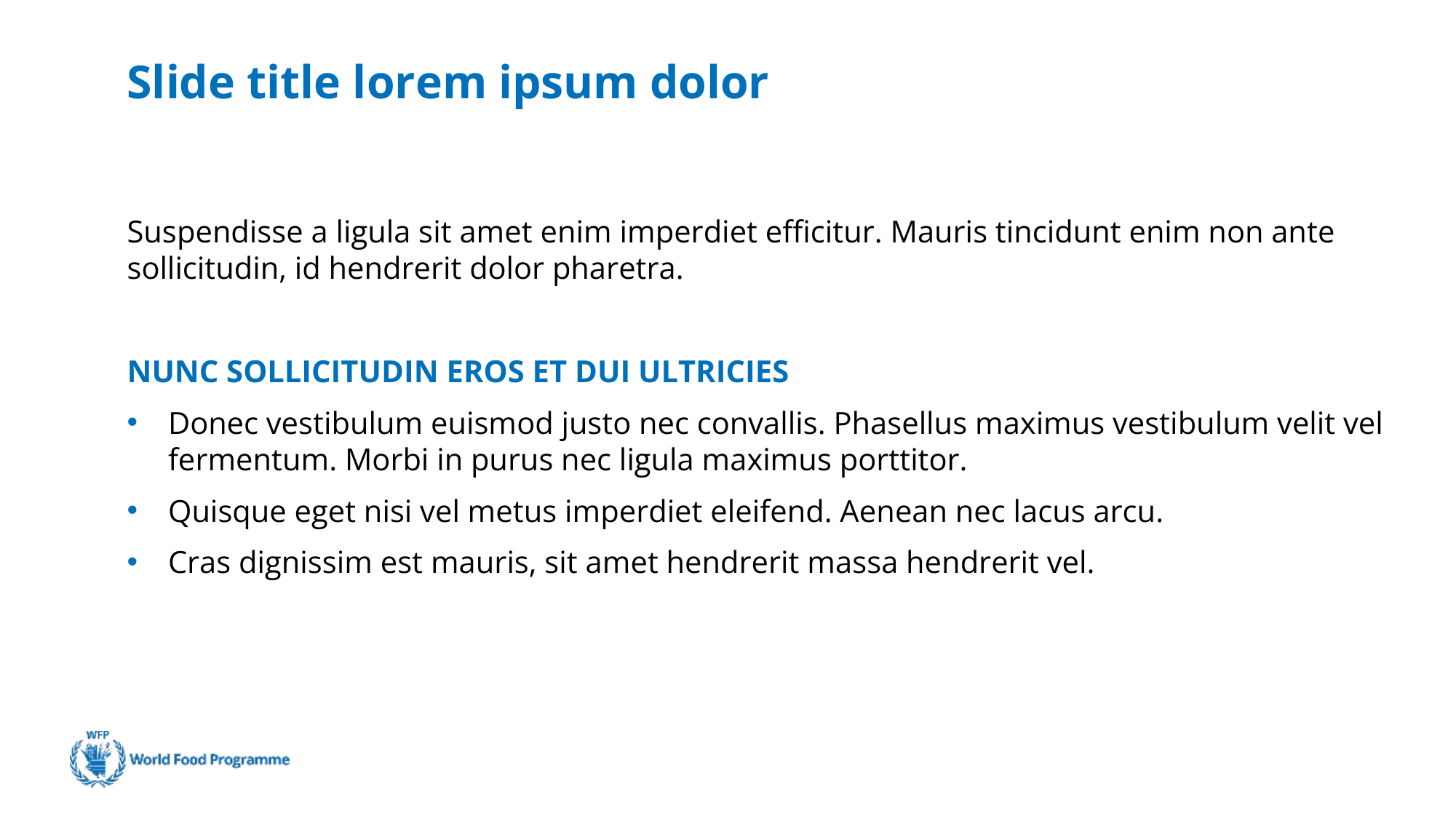

# Slide title lorem ipsum dolor
Suspendisse a ligula sit amet enim imperdiet efficitur. Mauris tincidunt enim non ante sollicitudin, id hendrerit dolor pharetra.

NUNC SOLLICITUDIN EROS ET DUI ULTRICIES
Donec vestibulum euismod justo nec convallis. Phasellus maximus vestibulum velit vel fermentum. Morbi in purus nec ligula maximus porttitor.
Quisque eget nisi vel metus imperdiet eleifend. Aenean nec lacus arcu.
Cras dignissim est mauris, sit amet hendrerit massa hendrerit vel.